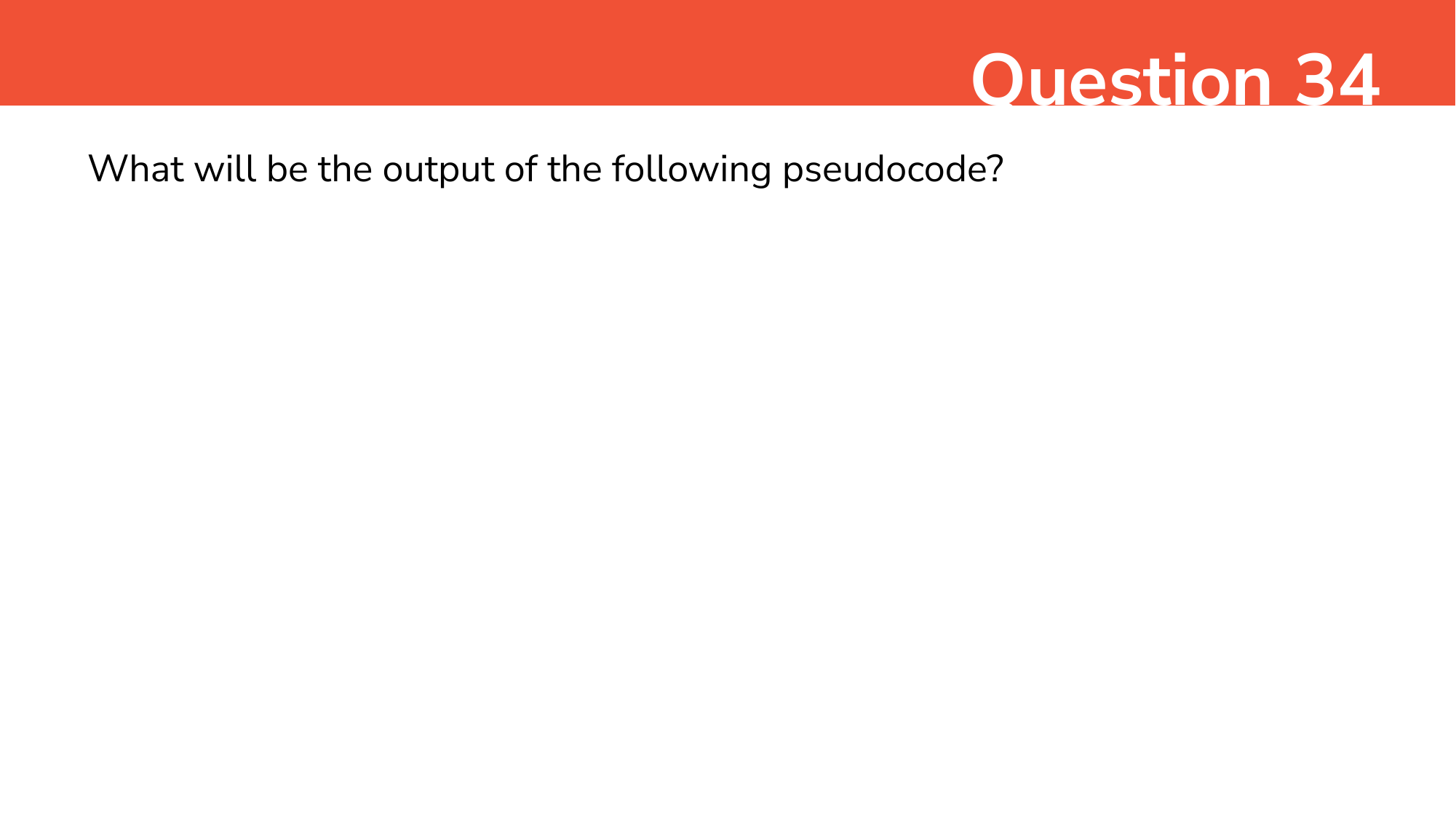

Question 34
What will be the output of the following pseudocode?